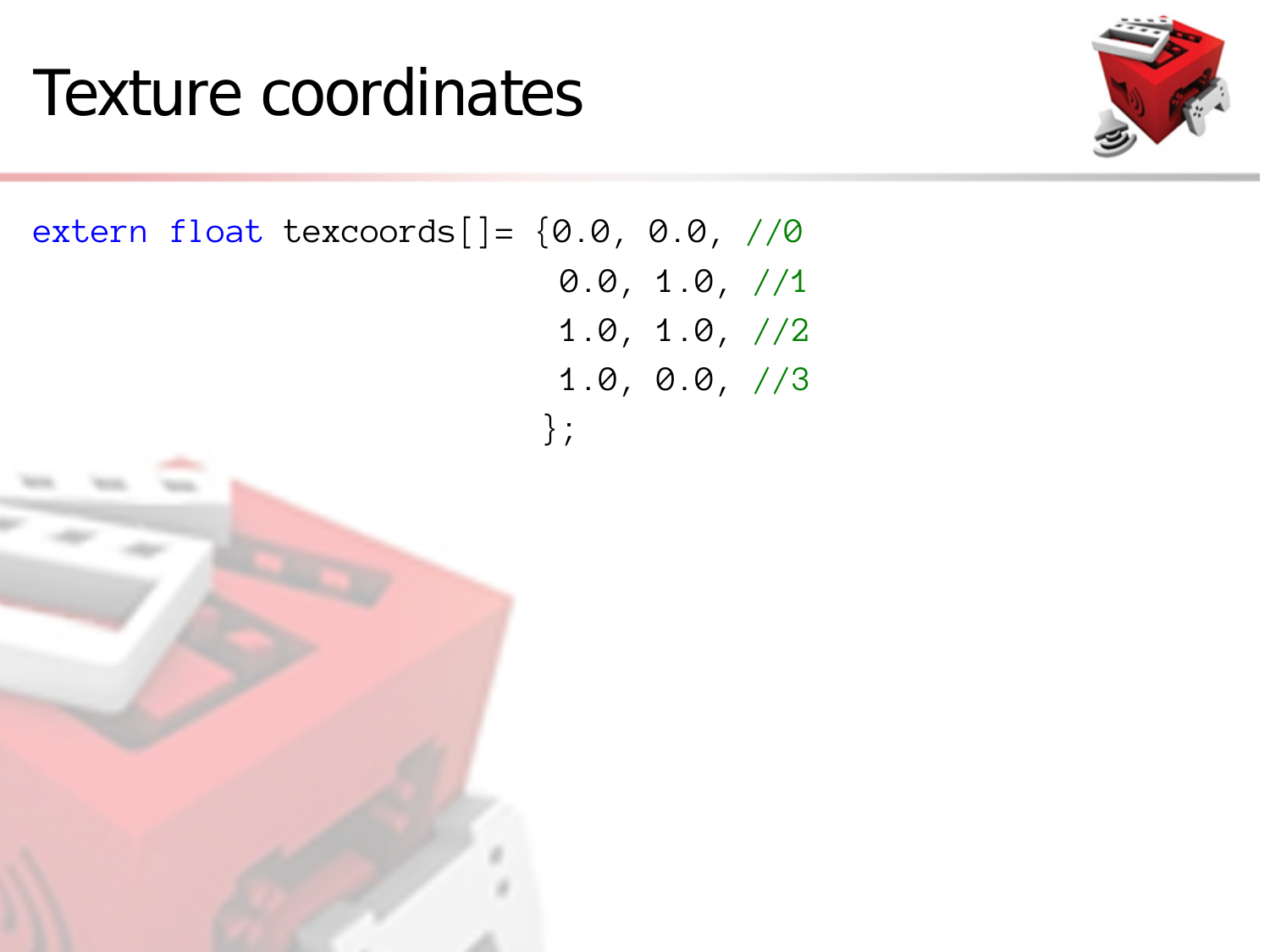

# Texture coordinates
extern float texcoords[]= {0.0, 0.0, //0
				 0.0, 1.0, //1
				 1.0, 1.0, //2
				 1.0, 0.0, //3
				};